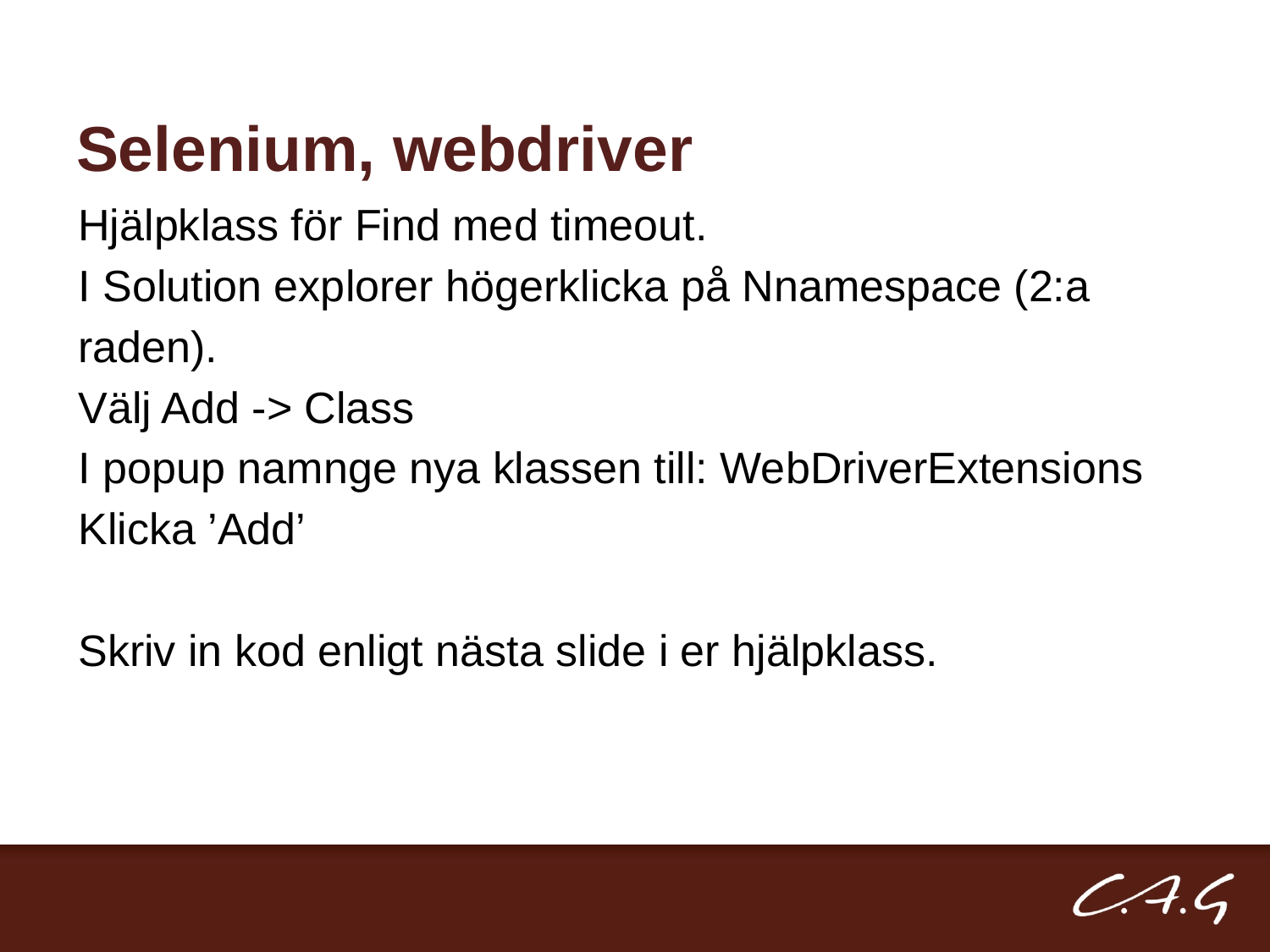

# Selenium, webdriver
Hjälpklass för Find med timeout.
I Solution explorer högerklicka på Nnamespace (2:a raden).
Välj Add -> Class
I popup namnge nya klassen till: WebDriverExtensions
Klicka ’Add’

Skriv in kod enligt nästa slide i er hjälpklass.